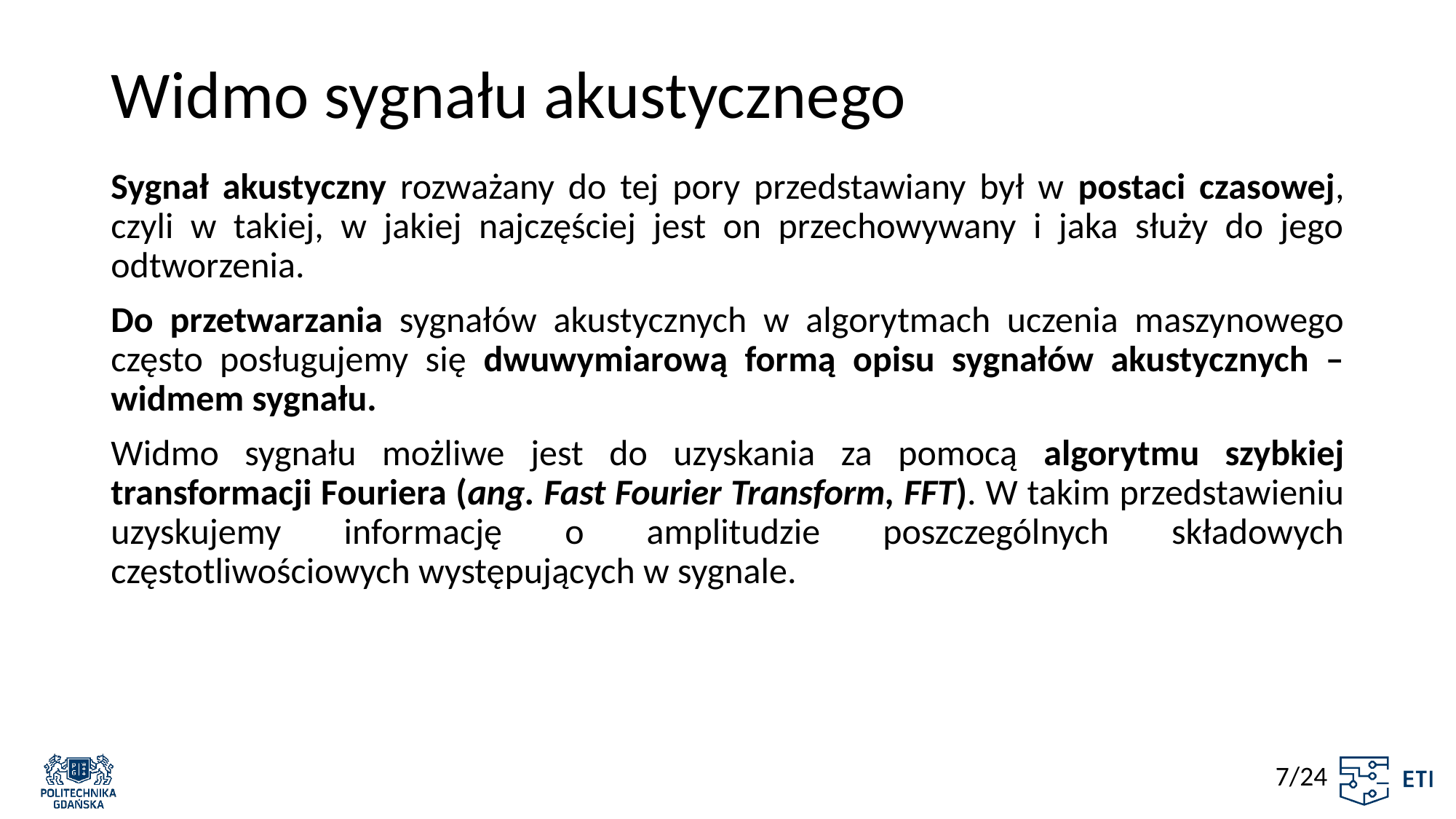

# Widmo sygnału akustycznego
Sygnał akustyczny rozważany do tej pory przedstawiany był w postaci czasowej, czyli w takiej, w jakiej najczęściej jest on przechowywany i jaka służy do jego odtworzenia.
Do przetwarzania sygnałów akustycznych w algorytmach uczenia maszynowego często posługujemy się dwuwymiarową formą opisu sygnałów akustycznych – widmem sygnału.
Widmo sygnału możliwe jest do uzyskania za pomocą algorytmu szybkiej transformacji Fouriera (ang. Fast Fourier Transform, FFT). W takim przedstawieniu uzyskujemy informację o amplitudzie poszczególnych składowych częstotliwościowych występujących w sygnale.

7/24